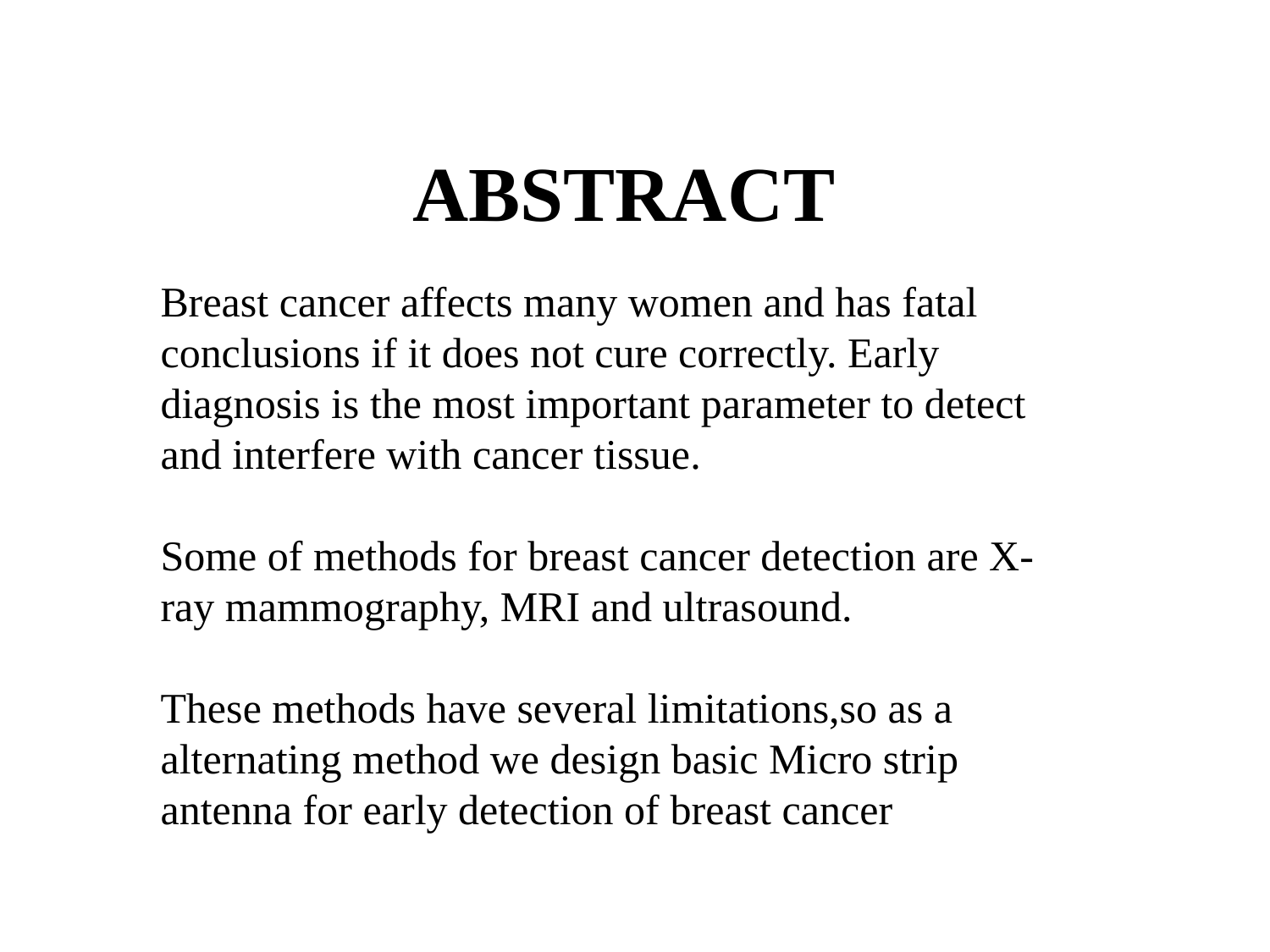

ABSTRACT

Breast cancer affects many women and has fatal conclusions if it does not cure correctly. Early diagnosis is the most important parameter to detect and interfere with cancer tissue.

Some of methods for breast cancer detection are X-ray mammography, MRI and ultrasound.

These methods have several limitations,so as a alternating method we design basic Micro strip antenna for early detection of breast cancer